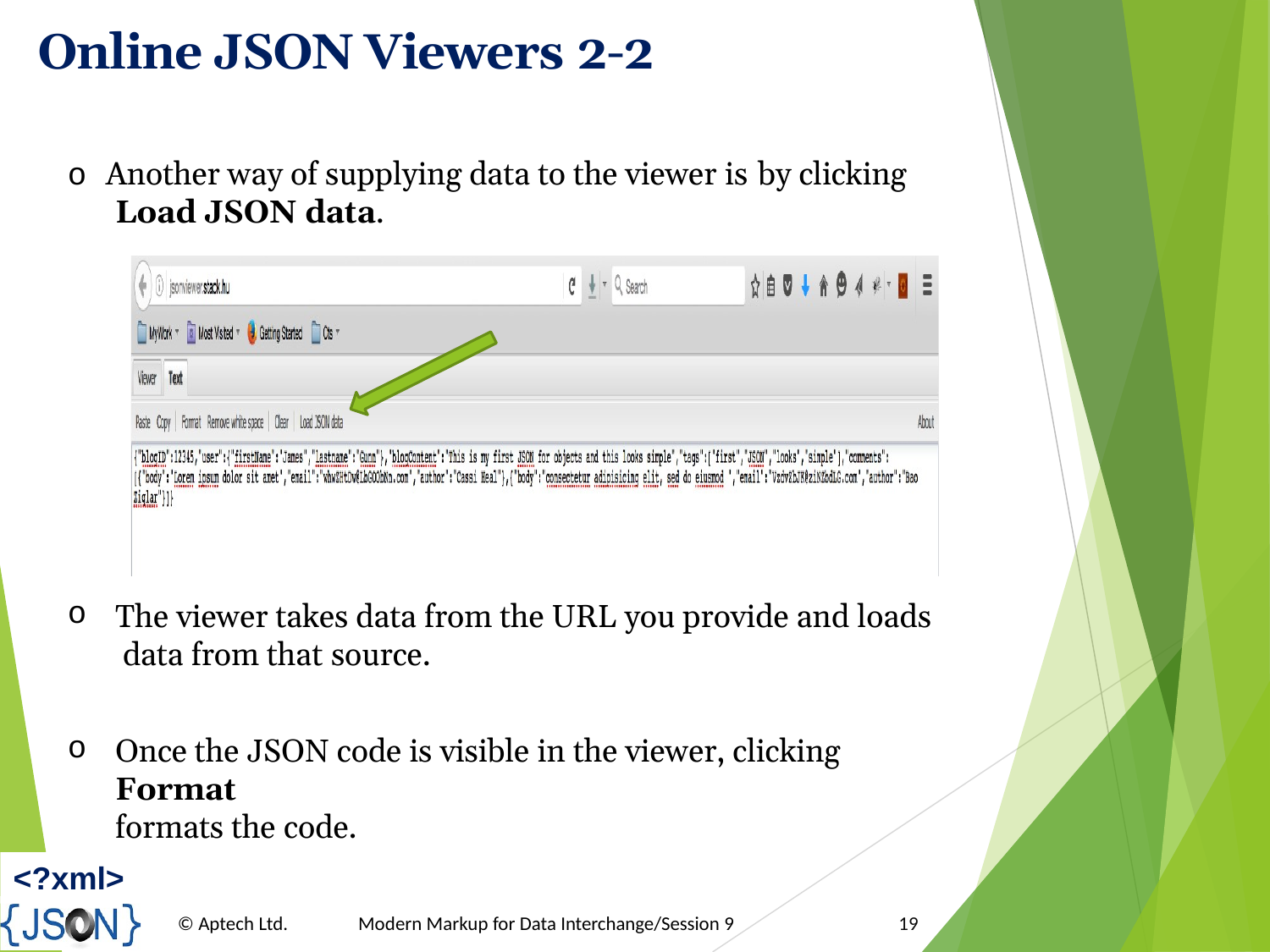

# Online JSON Viewers 2-2
o Another way of supplying data to the viewer is by clicking
Load JSON data.

The viewer takes data from the URL you provide and loads  data from that source.

Once the JSON code is visible in the viewer, clicking Format
formats the code.
<?xml>
© Aptech Ltd.
Modern Markup for Data Interchange/Session 9
19